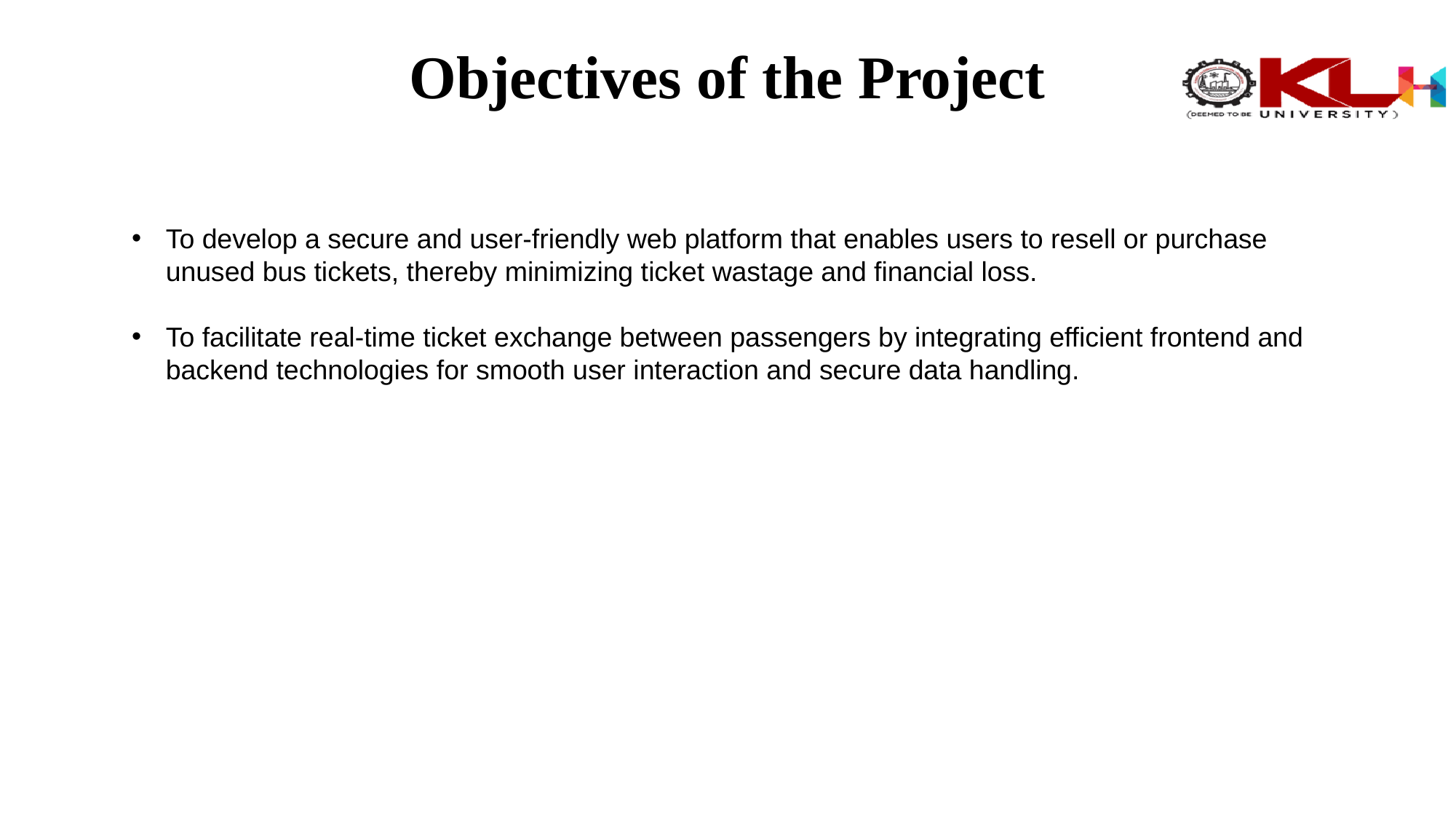

# Objectives of the Project
To develop a secure and user-friendly web platform that enables users to resell or purchase unused bus tickets, thereby minimizing ticket wastage and financial loss.

To facilitate real-time ticket exchange between passengers by integrating efficient frontend and backend technologies for smooth user interaction and secure data handling.